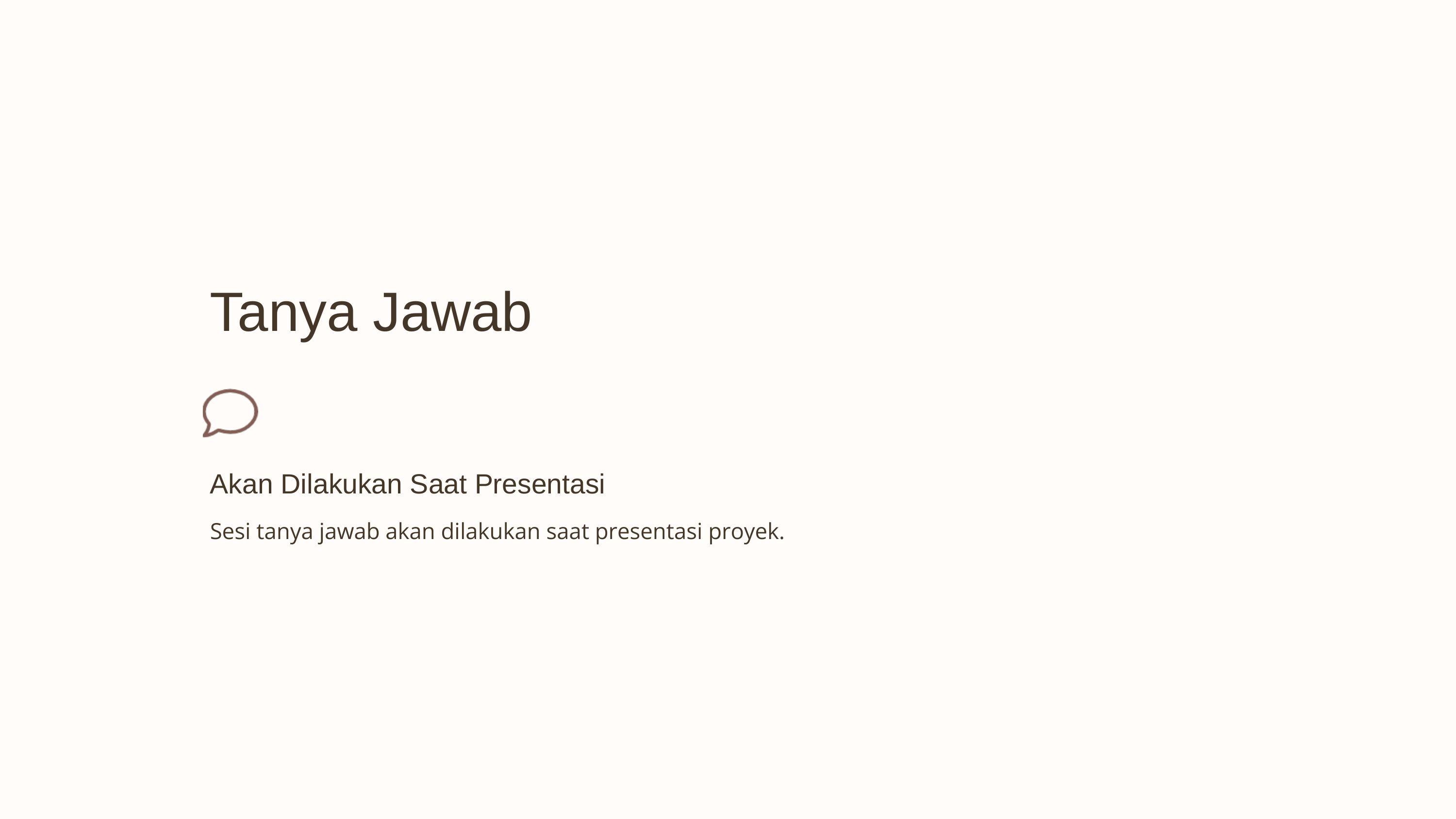

Tanya Jawab

Akan Dilakukan Saat Presentasi
Sesi tanya jawab akan dilakukan saat presentasi proyek.